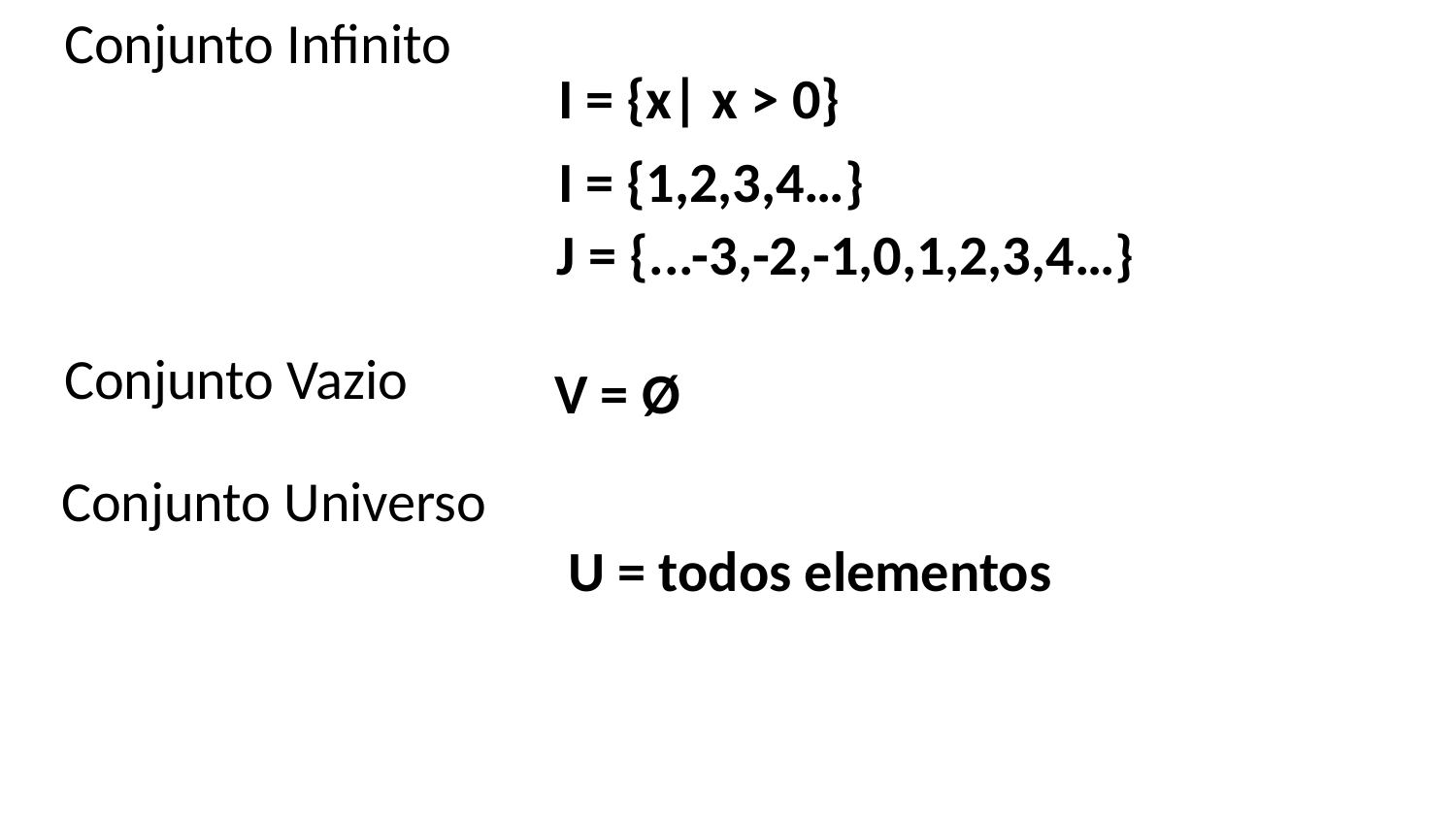

# Conjunto Infinito
I = {x| x > 0}
I = {1,2,3,4…}
J = {...-3,-2,-1,0,1,2,3,4…}
Conjunto Vazio
V = Ø
Conjunto Universo
U = todos elementos